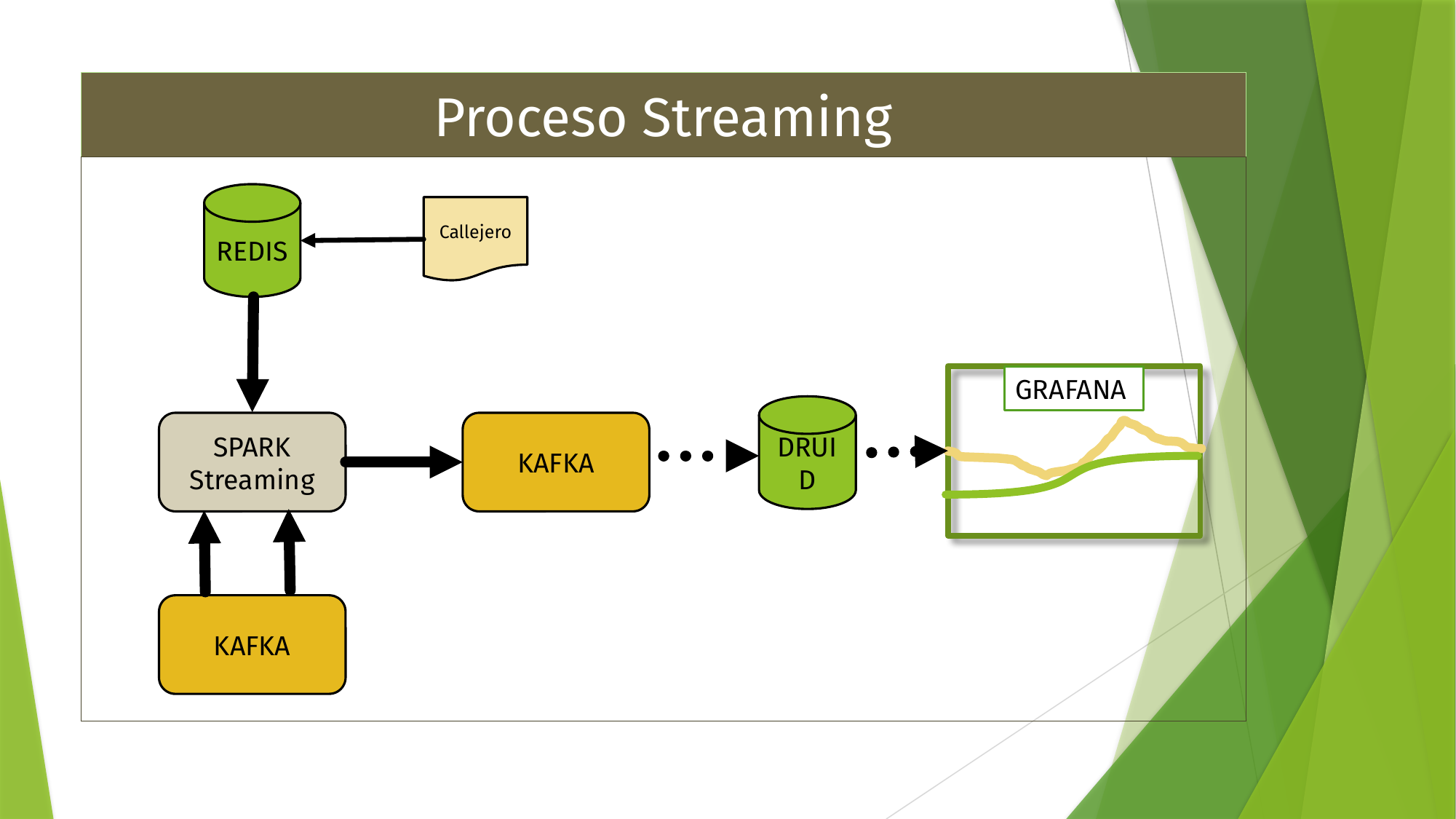

# Proceso Streaming
 Proceso Batch multas

REDIS
Callejero

GRAFANA
DRUID
SPARK Streaming
KAFKA

KAFKA